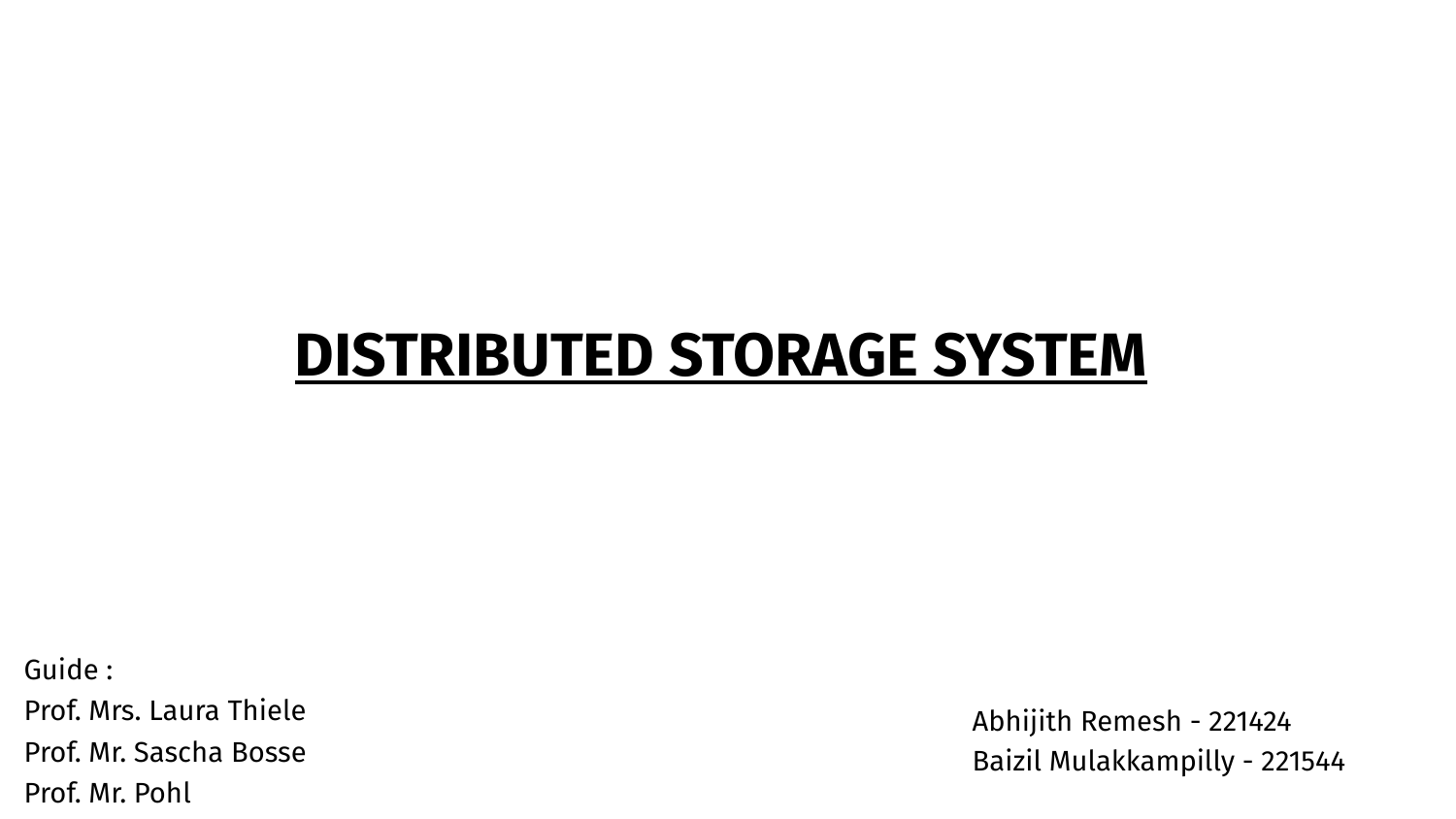

# DISTRIBUTED STORAGE SYSTEM
Guide :
Prof. Mrs. Laura Thiele
Prof. Mr. Sascha Bosse
Prof. Mr. Pohl
Abhijith Remesh - 221424  Baizil Mulakkampilly - 221544